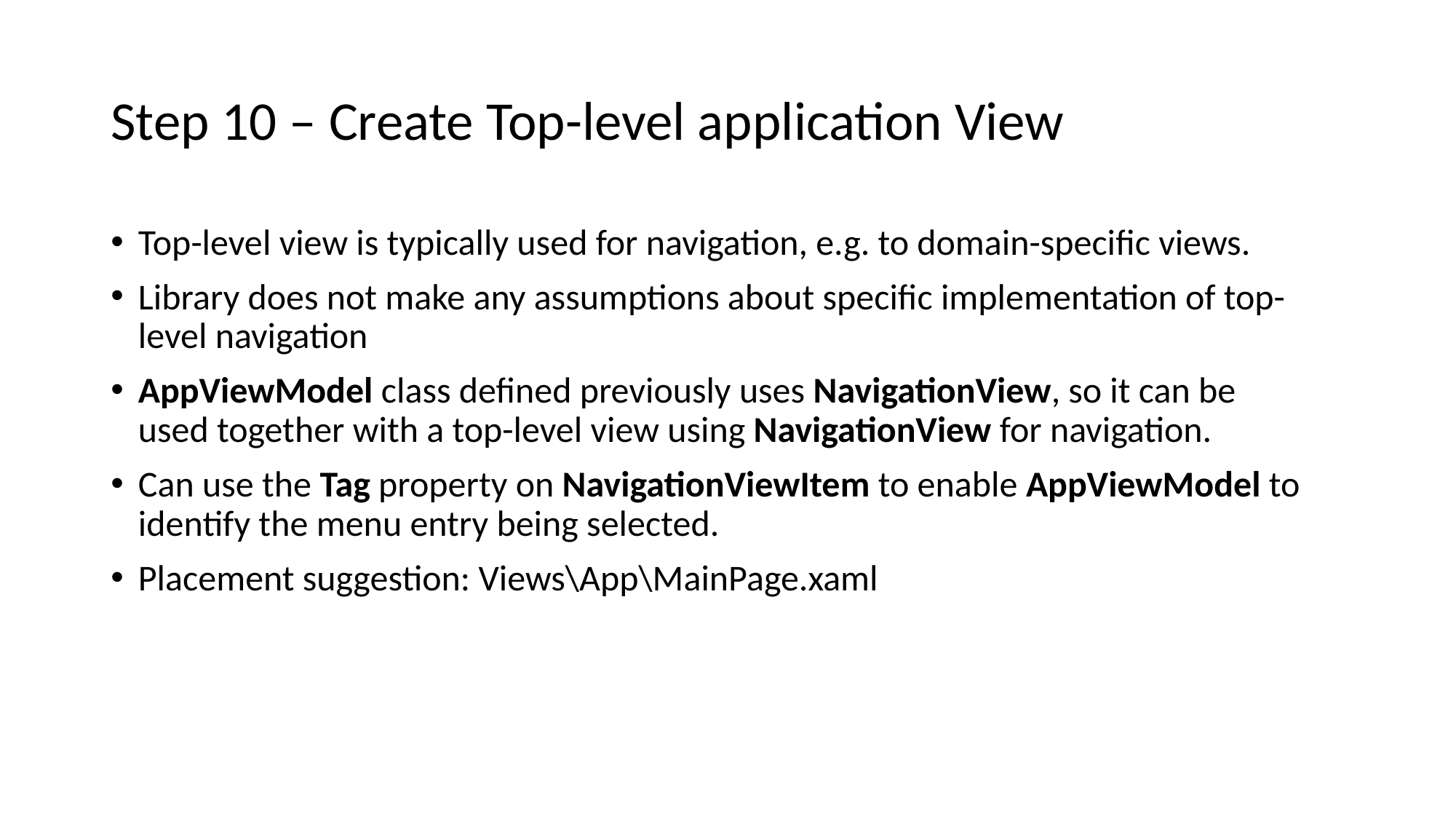

# Step 10 – Create Top-level application View
Top-level view is typically used for navigation, e.g. to domain-specific views.
Library does not make any assumptions about specific implementation of top-level navigation
AppViewModel class defined previously uses NavigationView, so it can be used together with a top-level view using NavigationView for navigation.
Can use the Tag property on NavigationViewItem to enable AppViewModel to identify the menu entry being selected.
Placement suggestion: Views\App\MainPage.xaml